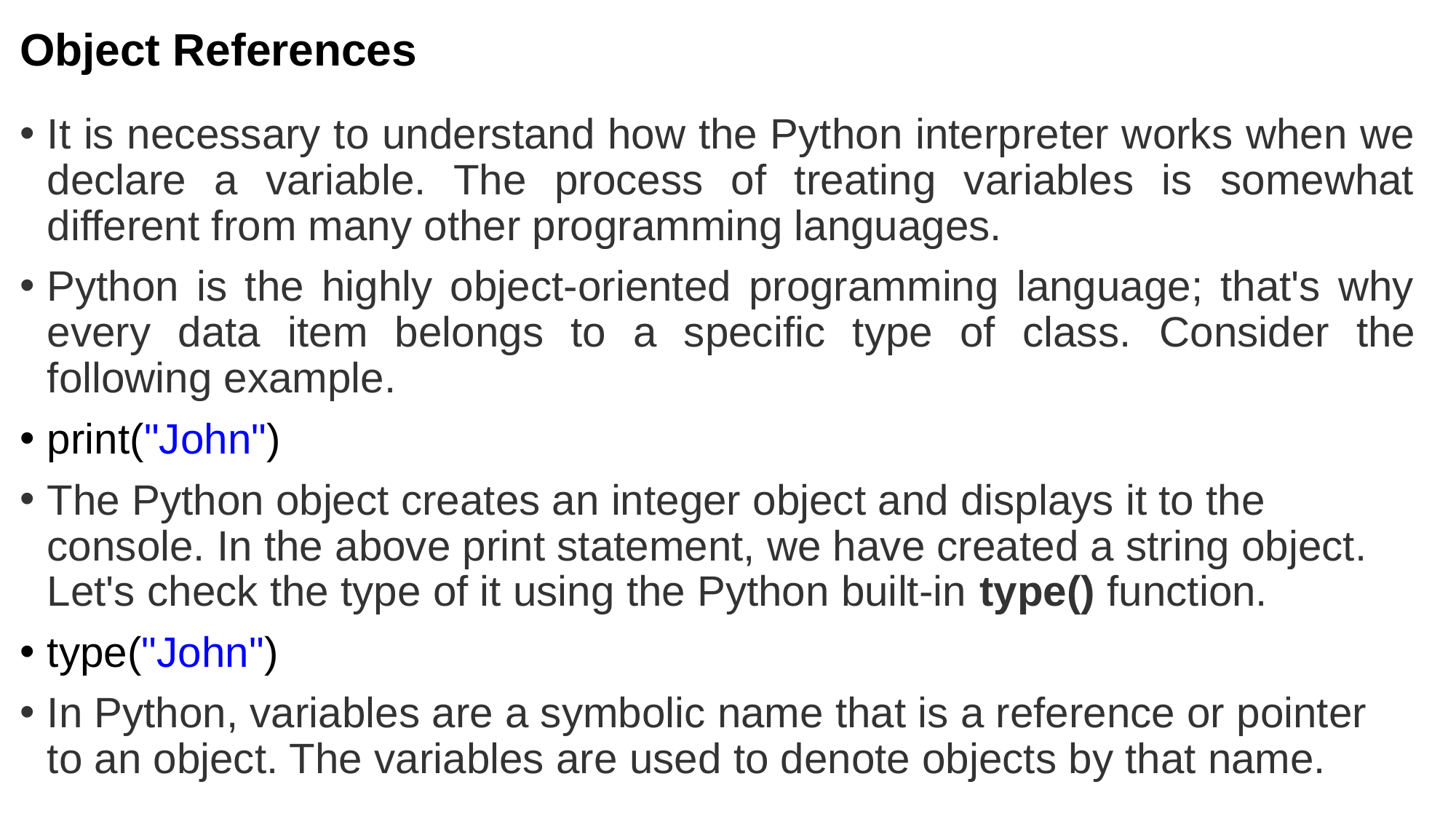

# Object References
It is necessary to understand how the Python interpreter works when we declare a variable. The process of treating variables is somewhat different from many other programming languages.
Python is the highly object-oriented programming language; that's why every data item belongs to a specific type of class. Consider the following example.
print("John")
The Python object creates an integer object and displays it to the console. In the above print statement, we have created a string object. Let's check the type of it using the Python built-in type() function.
type("John")
In Python, variables are a symbolic name that is a reference or pointer to an object. The variables are used to denote objects by that name.